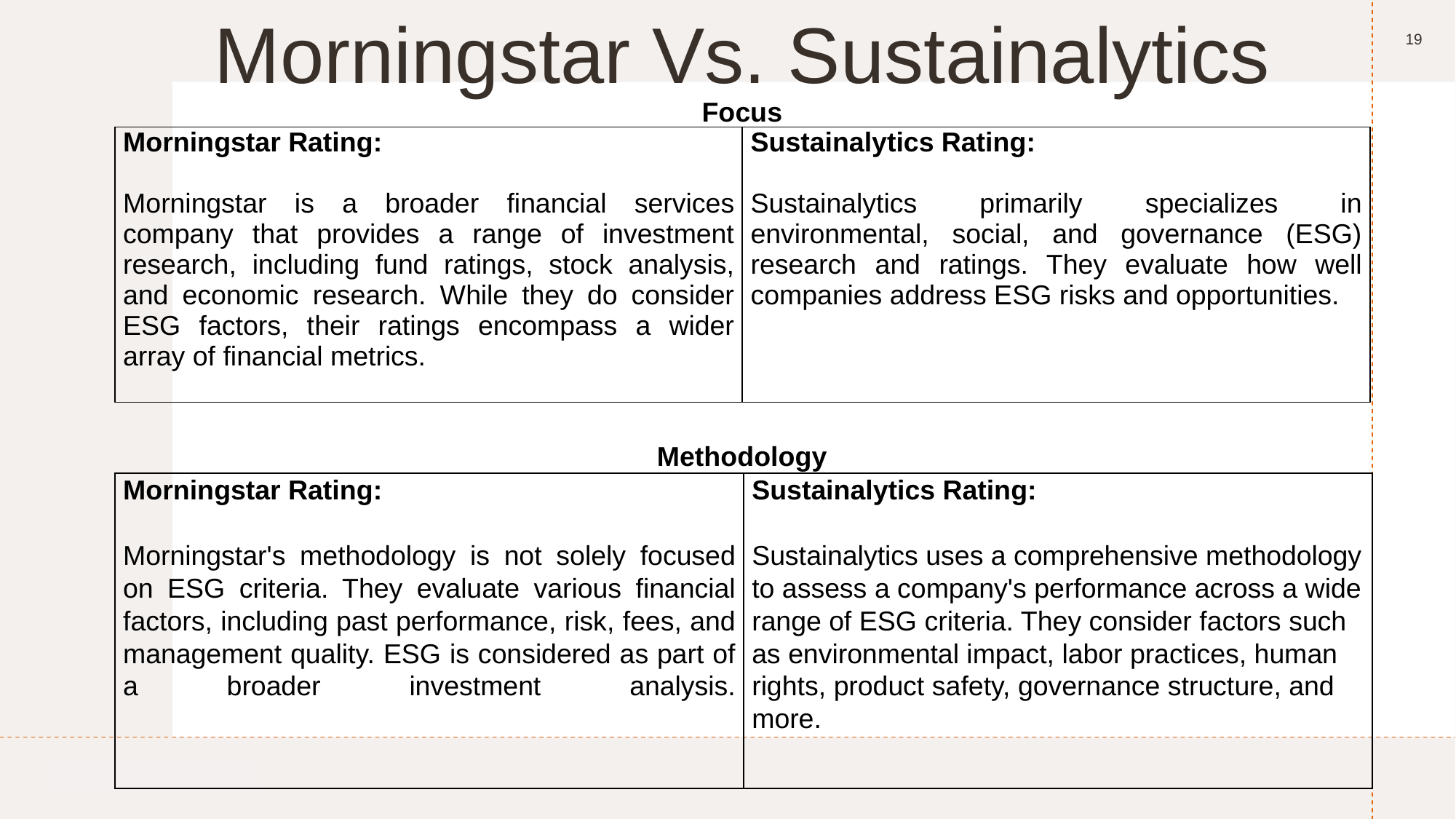

19
# Morningstar Vs. Sustainalytics
Focus
| Morningstar Rating: Morningstar is a broader financial services company that provides a range of investment research, including fund ratings, stock analysis, and economic research. While they do consider ESG factors, their ratings encompass a wider array of financial metrics. | Sustainalytics Rating: Sustainalytics primarily specializes in environmental, social, and governance (ESG) research and ratings. They evaluate how well companies address ESG risks and opportunities. |
| --- | --- |
Methodology
| Morningstar Rating: Morningstar's methodology is not solely focused on ESG criteria. They evaluate various financial factors, including past performance, risk, fees, and management quality. ESG is considered as part of a broader investment analysis. | Sustainalytics Rating: Sustainalytics uses a comprehensive methodology to assess a company's performance across a wide range of ESG criteria. They consider factors such as environmental impact, labor practices, human rights, product safety, governance structure, and more. |
| --- | --- |
Monday, April 15, 2024